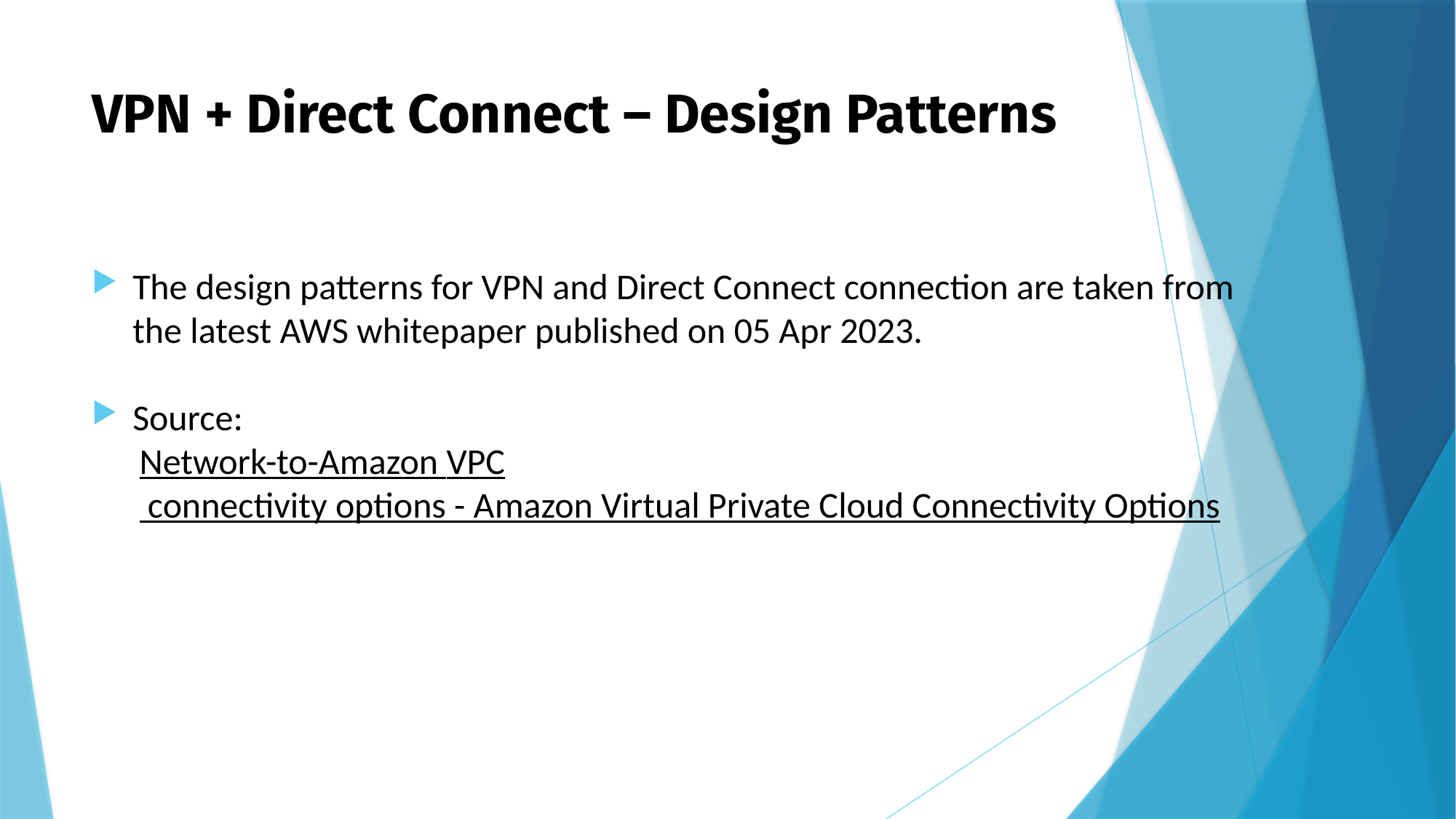

# VPN + Direct Connect – Design Patterns
The design patterns for VPN and Direct Connect connection are taken from the latest AWS whitepaper published on 05 Apr 2023.

Source:
Network-to-Amazon VPC connectivity options - Amazon Virtual Private Cloud Connectivity Options